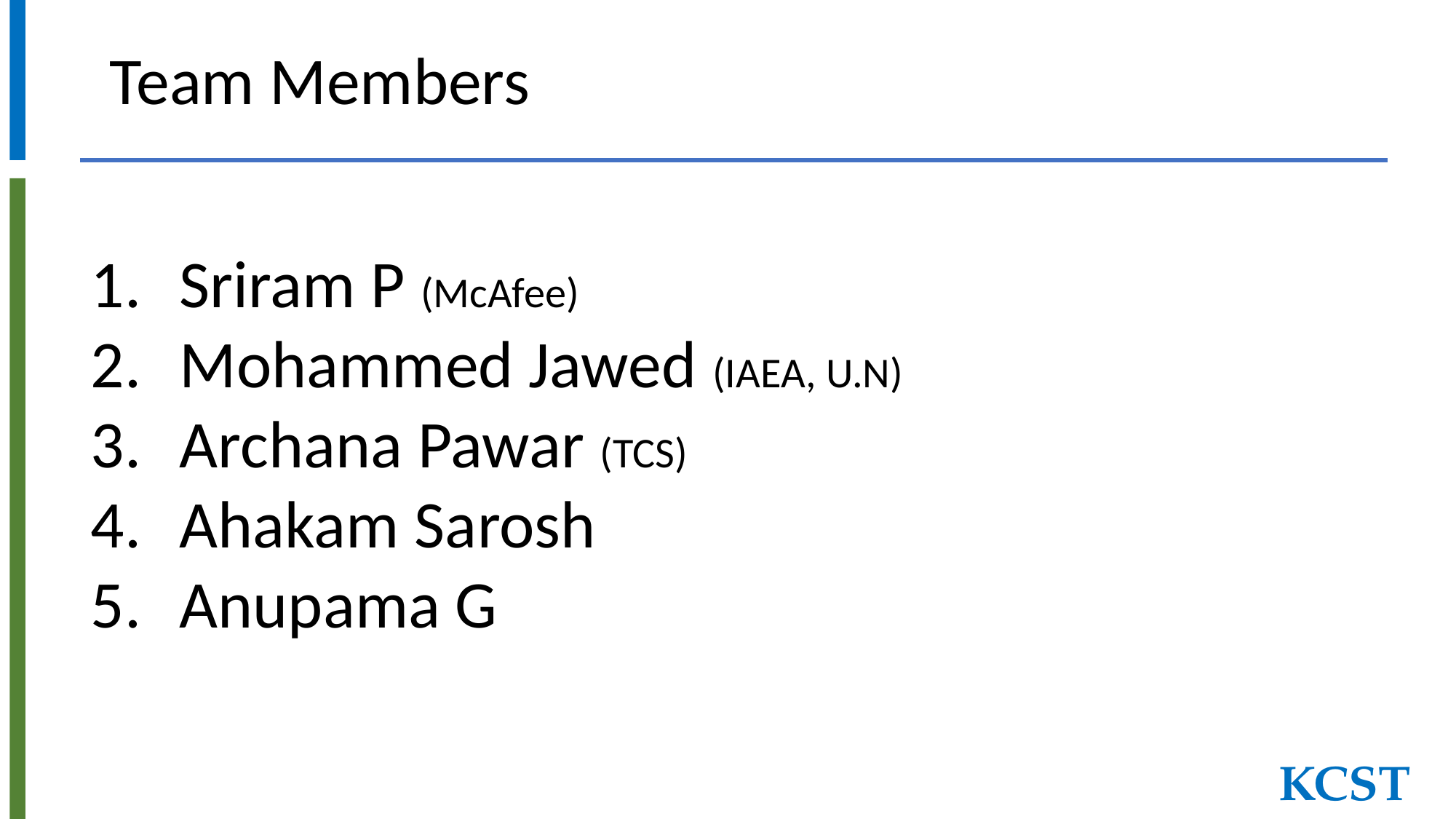

# Team Members

Sriram P (McAfee)
Mohammed Jawed (IAEA, U.N)
Archana Pawar (TCS)
Ahakam Sarosh
Anupama G
KCST